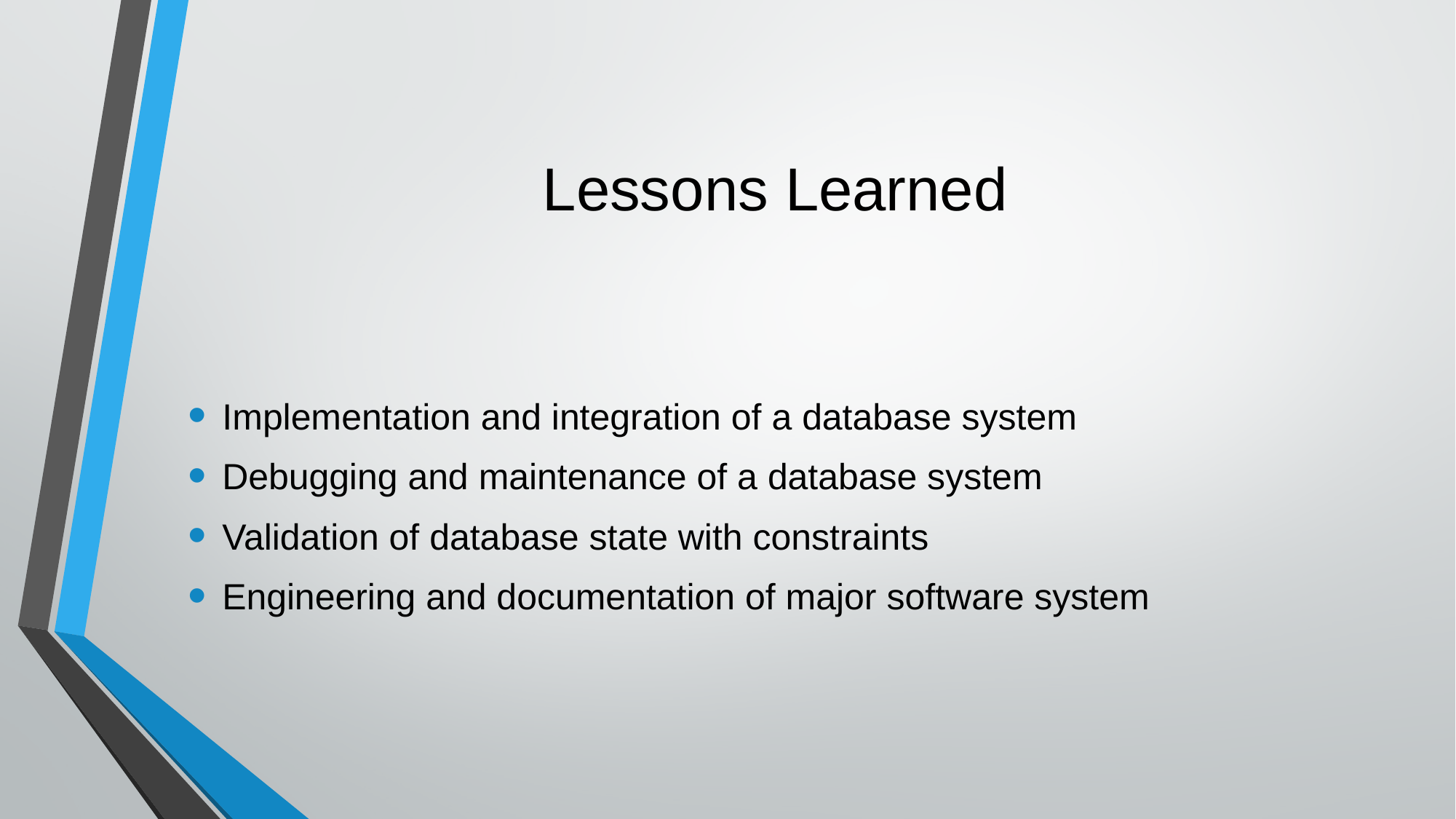

# Lessons Learned
Implementation and integration of a database system
Debugging and maintenance of a database system
Validation of database state with constraints
Engineering and documentation of major software system